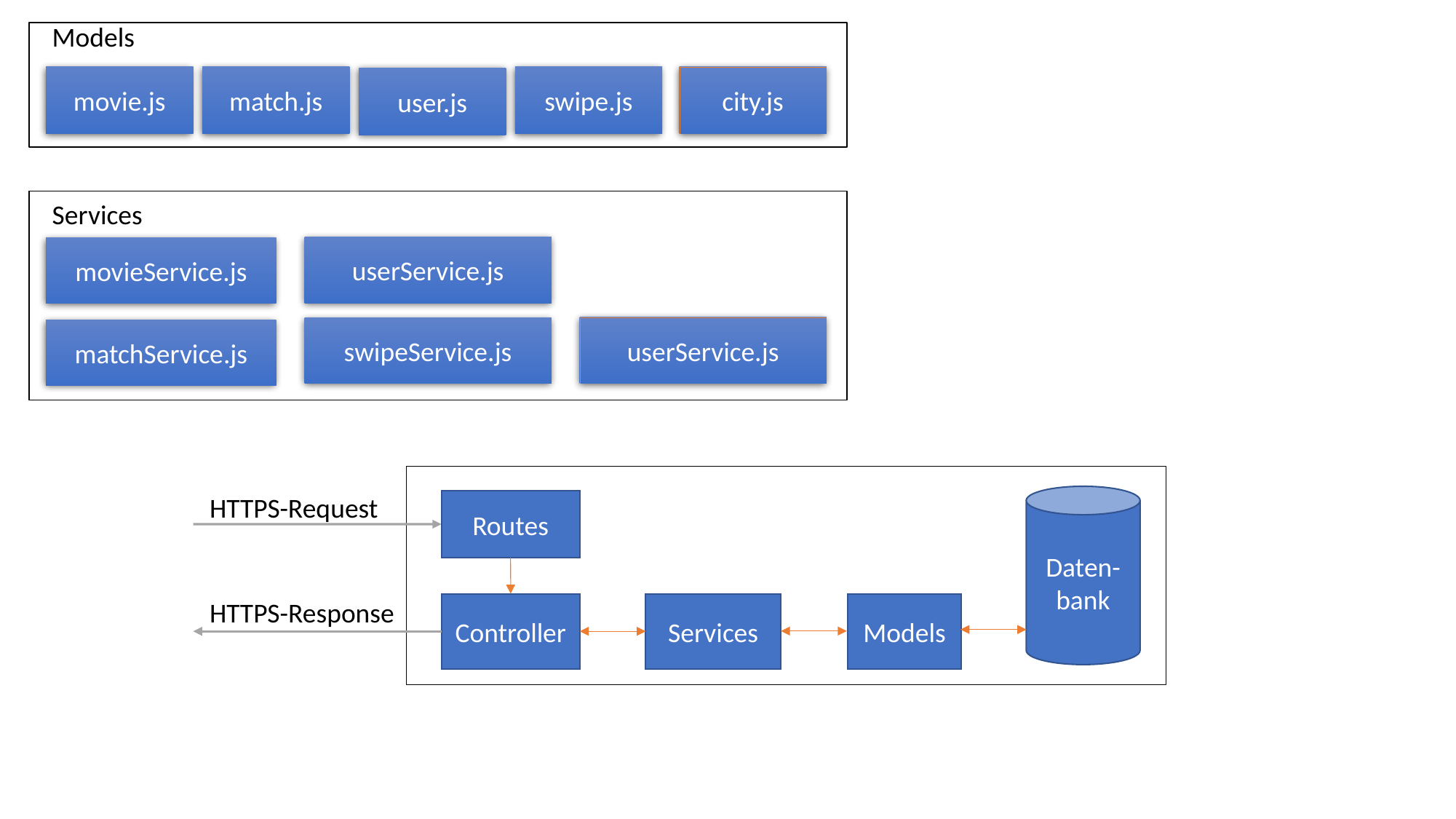

Models

movie.js
match.js
swipe.js
city.js
user.js
  Services

userService.js
movieService.js
userService.js
swipeService.js
matchService.js

HTTPS-Request
Daten-
bank
Routes
HTTPS-Response
Services
Controller
Models